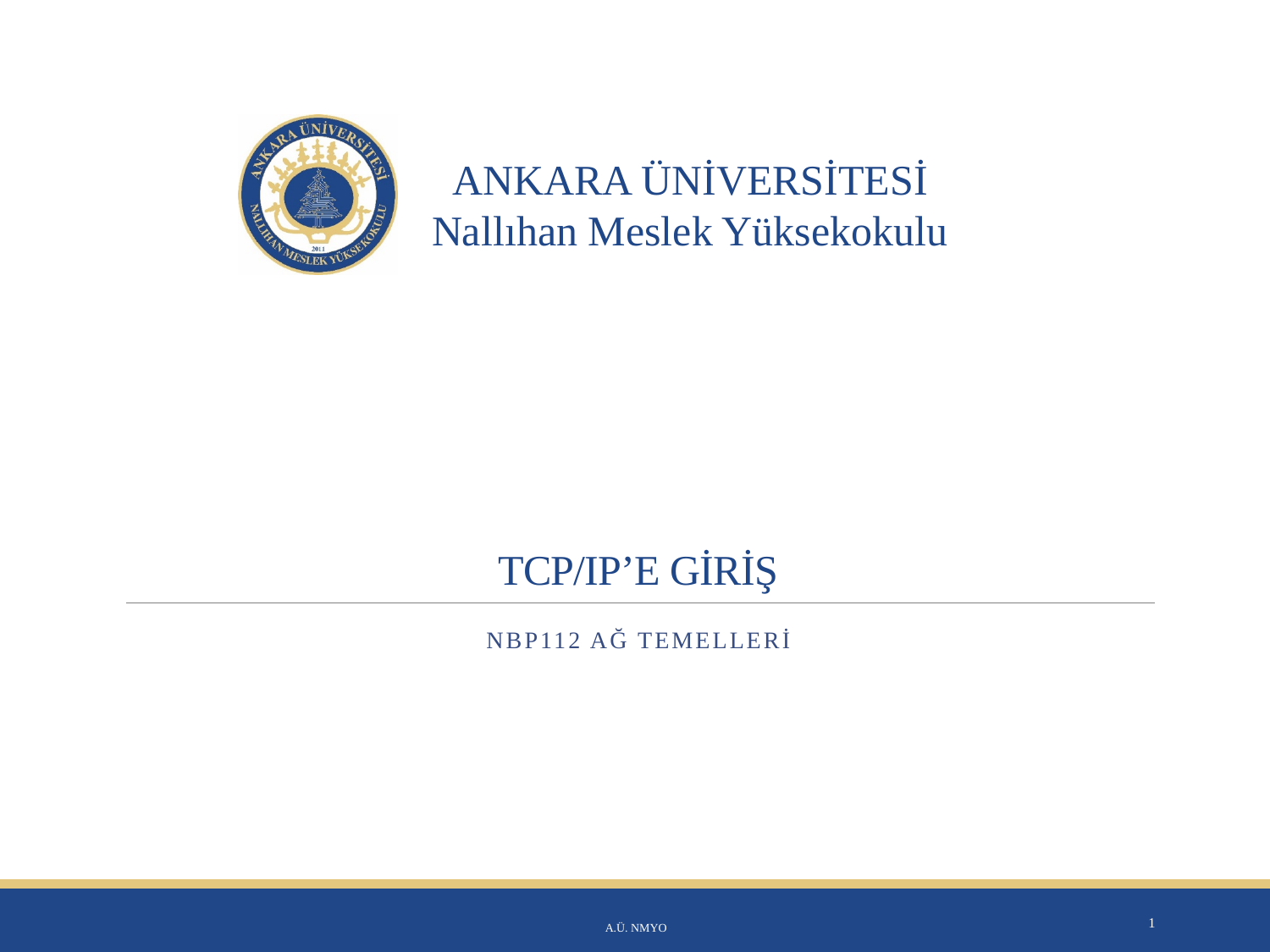

9.Hafta
# TCP/IP’E GİRİŞ
Nbp112 ağ temelleri
A.Ü. NMYO
1